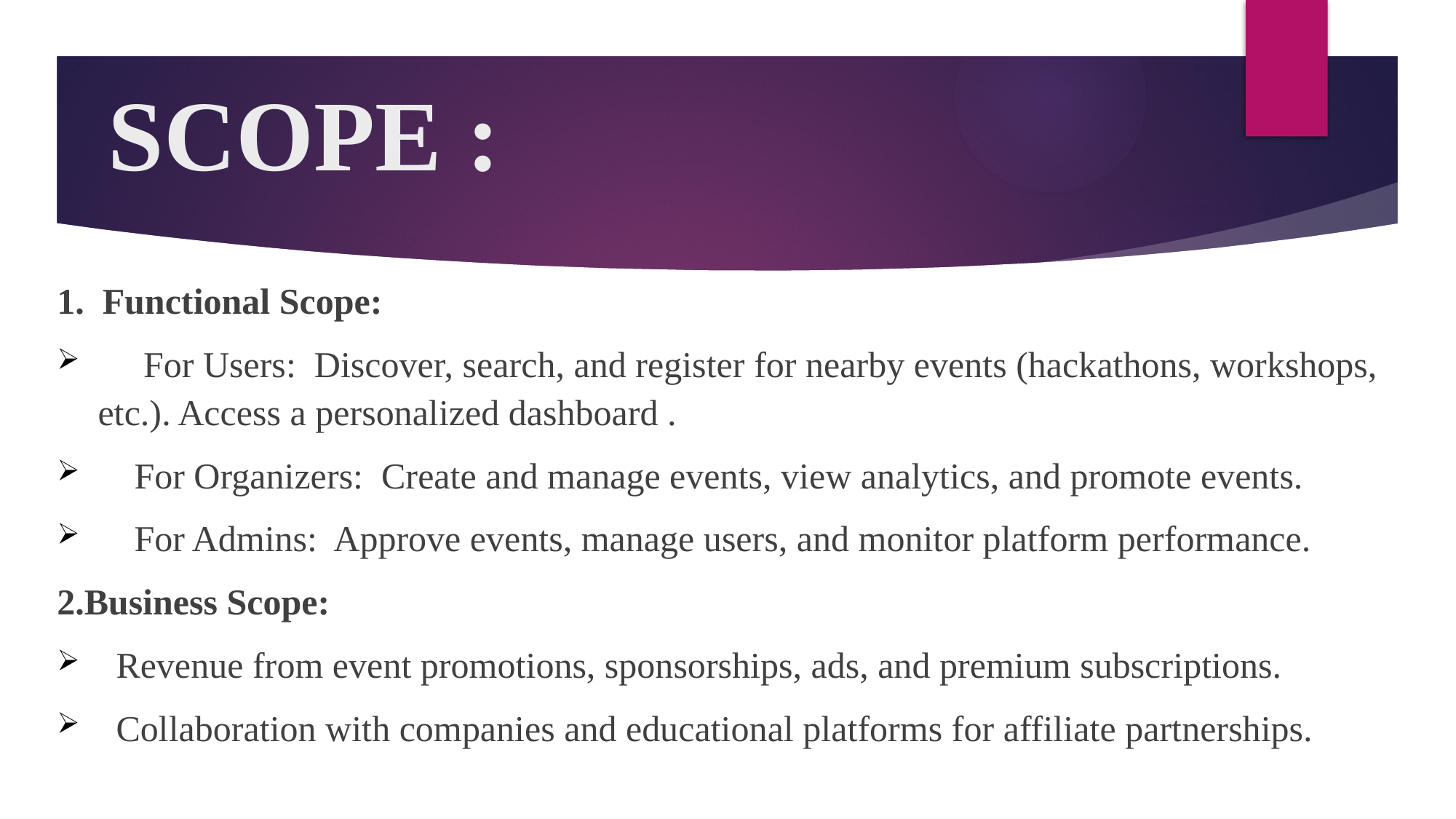

# SCOPE :
1.  Functional Scope:
     For Users:  Discover, search, and register for nearby events (hackathons, workshops,   etc.). Access a personalized dashboard .
    For Organizers:  Create and manage events, view analytics, and promote events.
    For Admins:  Approve events, manage users, and monitor platform performance.
2.Business Scope:
  Revenue from event promotions, sponsorships, ads, and premium subscriptions.
  Collaboration with companies and educational platforms for affiliate partnerships.